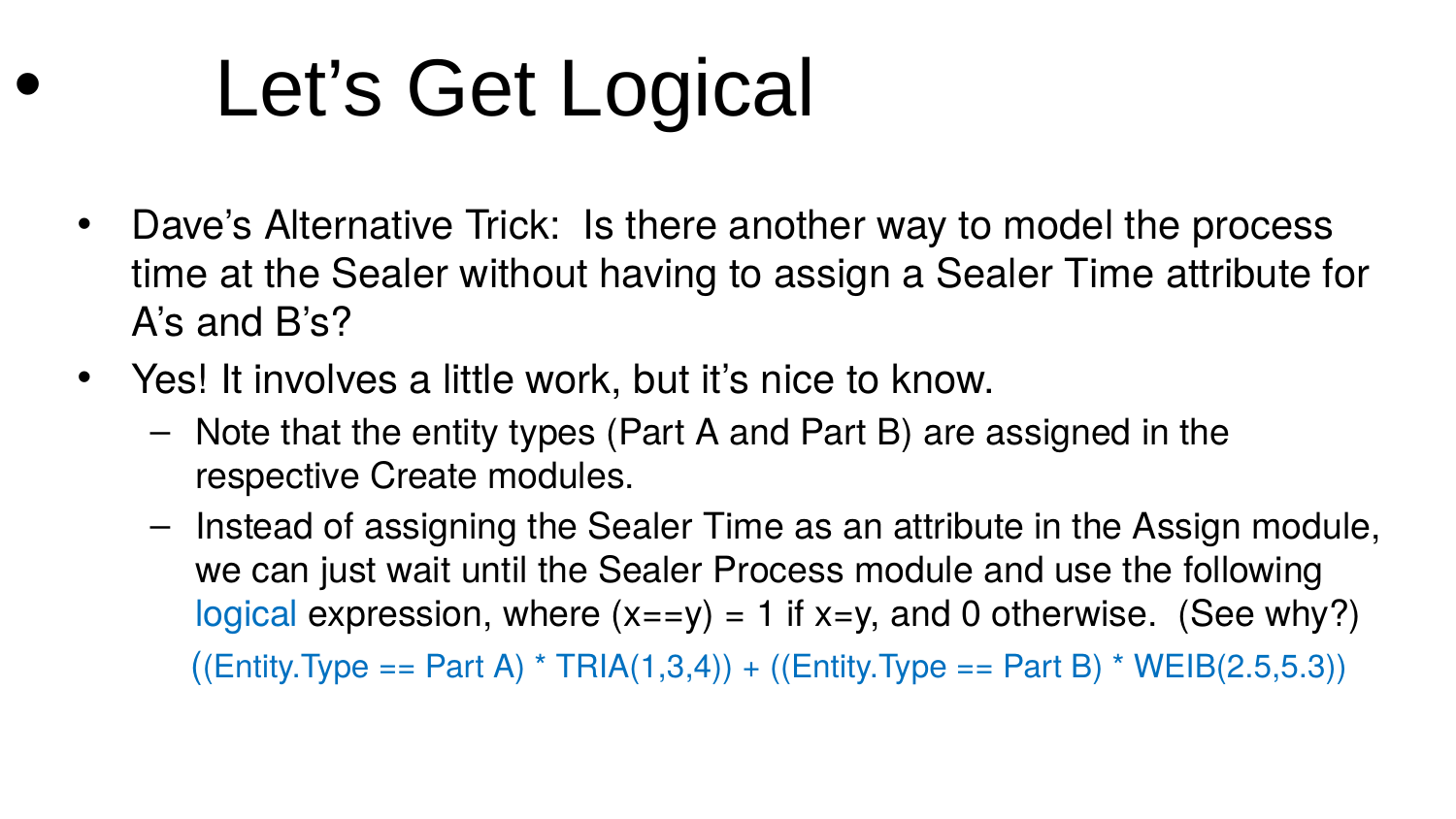

Let’s Get Logical
Dave’s Alternative Trick:  Is there another way to model the process time at the Sealer without having to assign a Sealer Time attribute for A’s and B’s?
Yes! It involves a little work, but it’s nice to know.
Note that the entity types (Part A and Part B) are assigned in the respective Create modules.
Instead of assigning the Sealer Time as an attribute in the Assign module, we can just wait until the Sealer Process module and use the following logical expression, where (x==y) = 1 if x=y, and 0 otherwise.  (See why?)
    ((Entity.Type == Part A) * TRIA(1,3,4)) + ((Entity.Type == Part B) * WEIB(2.5,5.3))